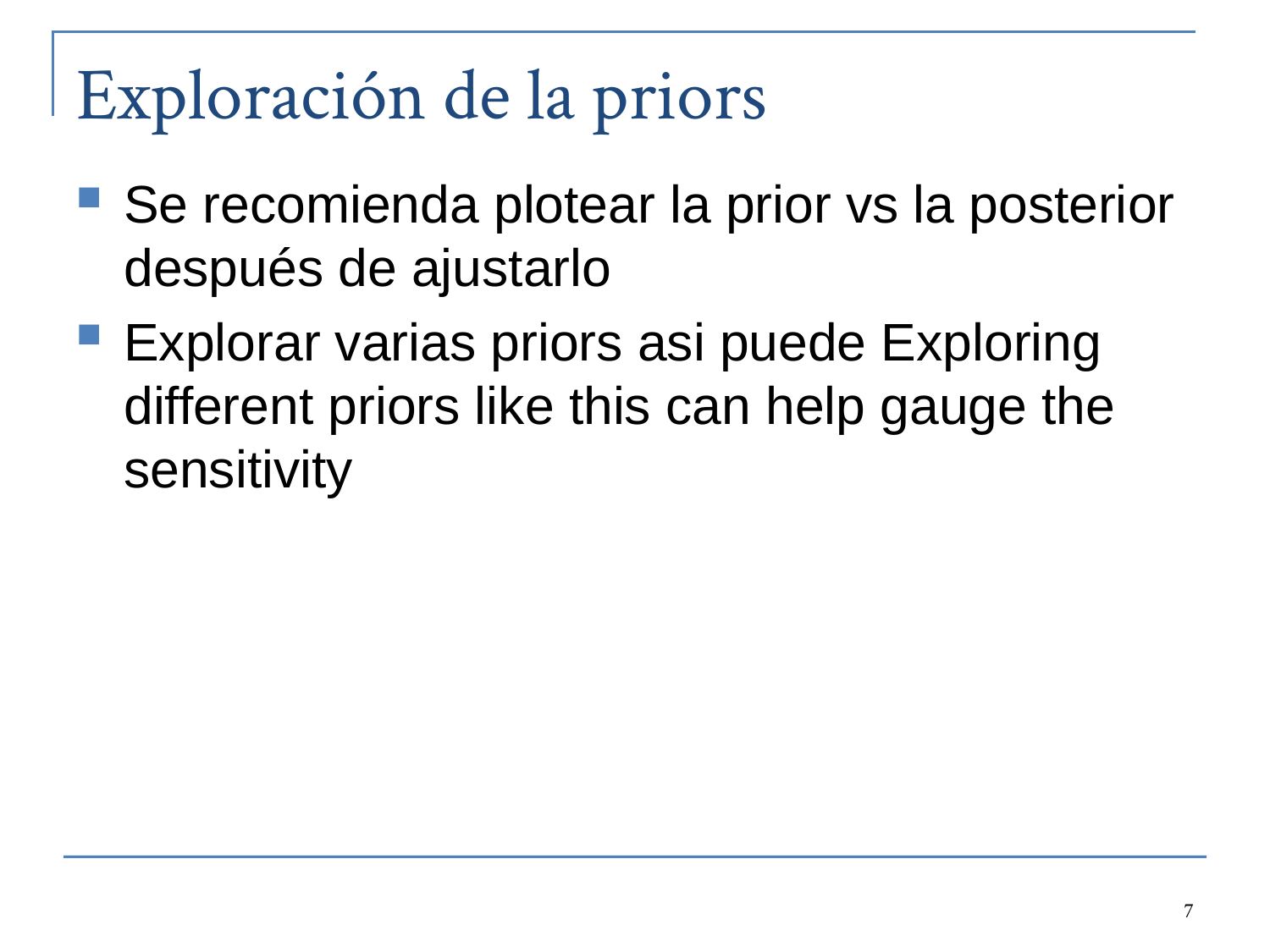

# Exploración de la priors
Se recomienda plotear la prior vs la posterior después de ajustarlo
Explorar varias priors asi puede Exploring different priors like this can help gauge the sensitivity

7